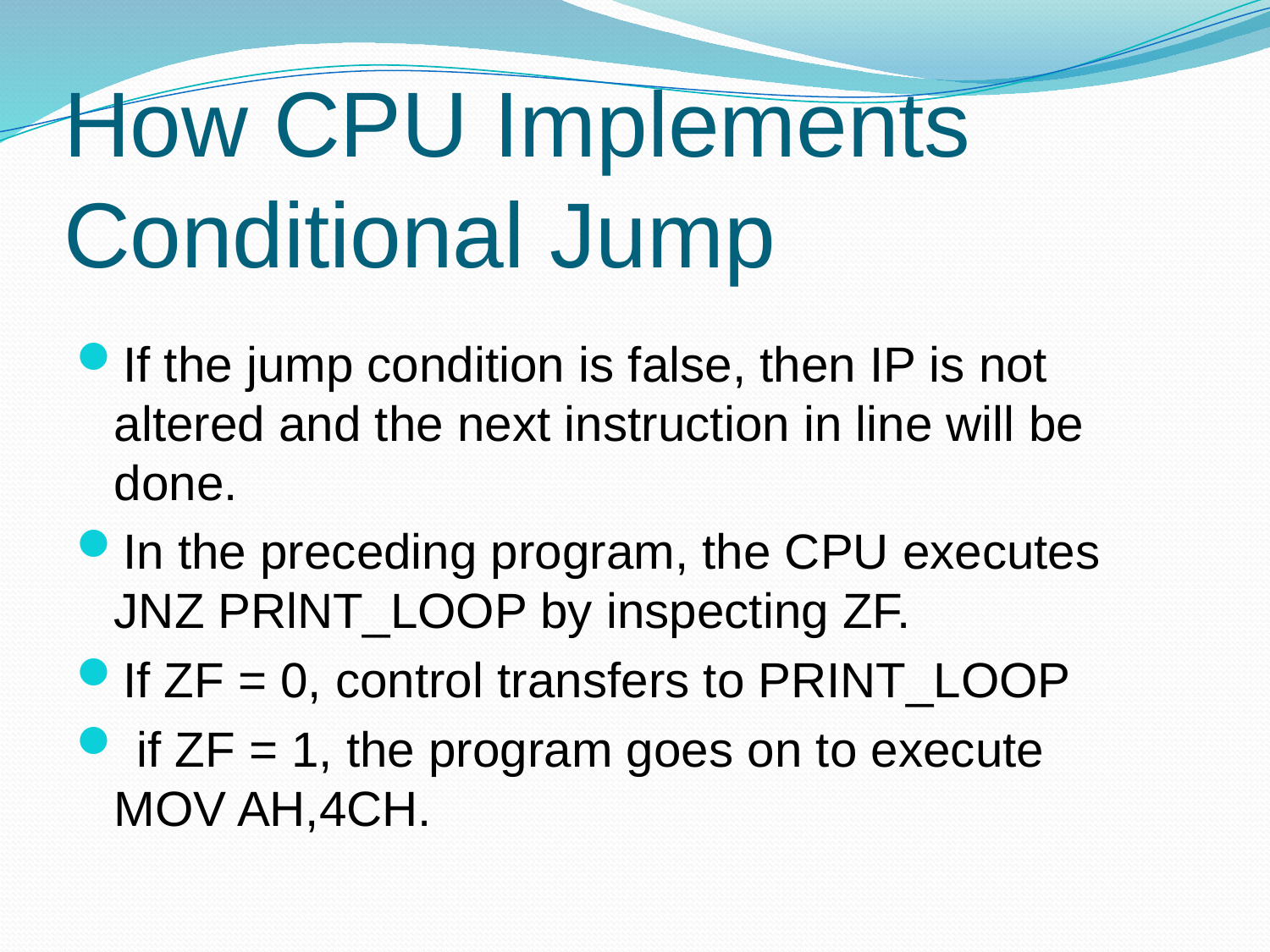

# How CPU Implements Conditional Jump
If the jump condition is false, then IP is not altered and the next instruction in line will be done.
In the preceding program, the CPU executes JNZ PRlNT_LOOP by inspecting ZF.
If ZF = 0, control transfers to PRINT_LOOP
 if ZF = 1, the program goes on to execute     MOV AH,4CH.